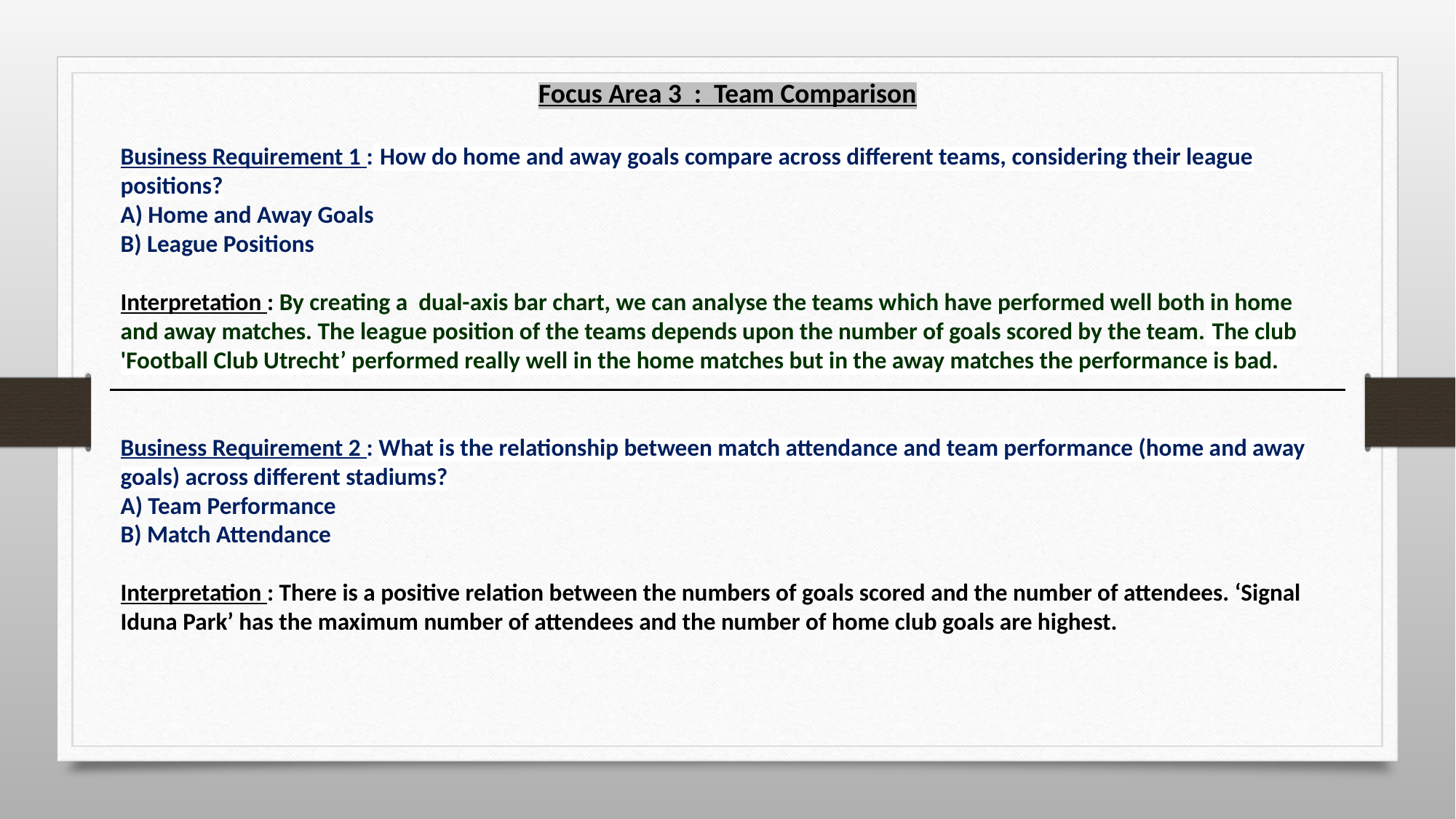

Focus Area 3  :  Team Comparison

Business Requirement 1 : How do home and away goals compare across different teams, considering their league positions?
A) Home and Away Goals
B) League Positions

Interpretation : By creating a  dual-axis bar chart, we can analyse the teams which have performed well both in home and away matches. The league position of the teams depends upon the number of goals scored by the team. The club 'Football Club Utrecht’ performed really well in the home matches but in the away matches the performance is bad.

Business Requirement 2 : What is the relationship between match attendance and team performance (home and away goals) across different stadiums?
A) Team Performance
B) Match Attendance

Interpretation : There is a positive relation between the numbers of goals scored and the number of attendees. ‘Signal Iduna Park’ has the maximum number of attendees and the number of home club goals are highest.